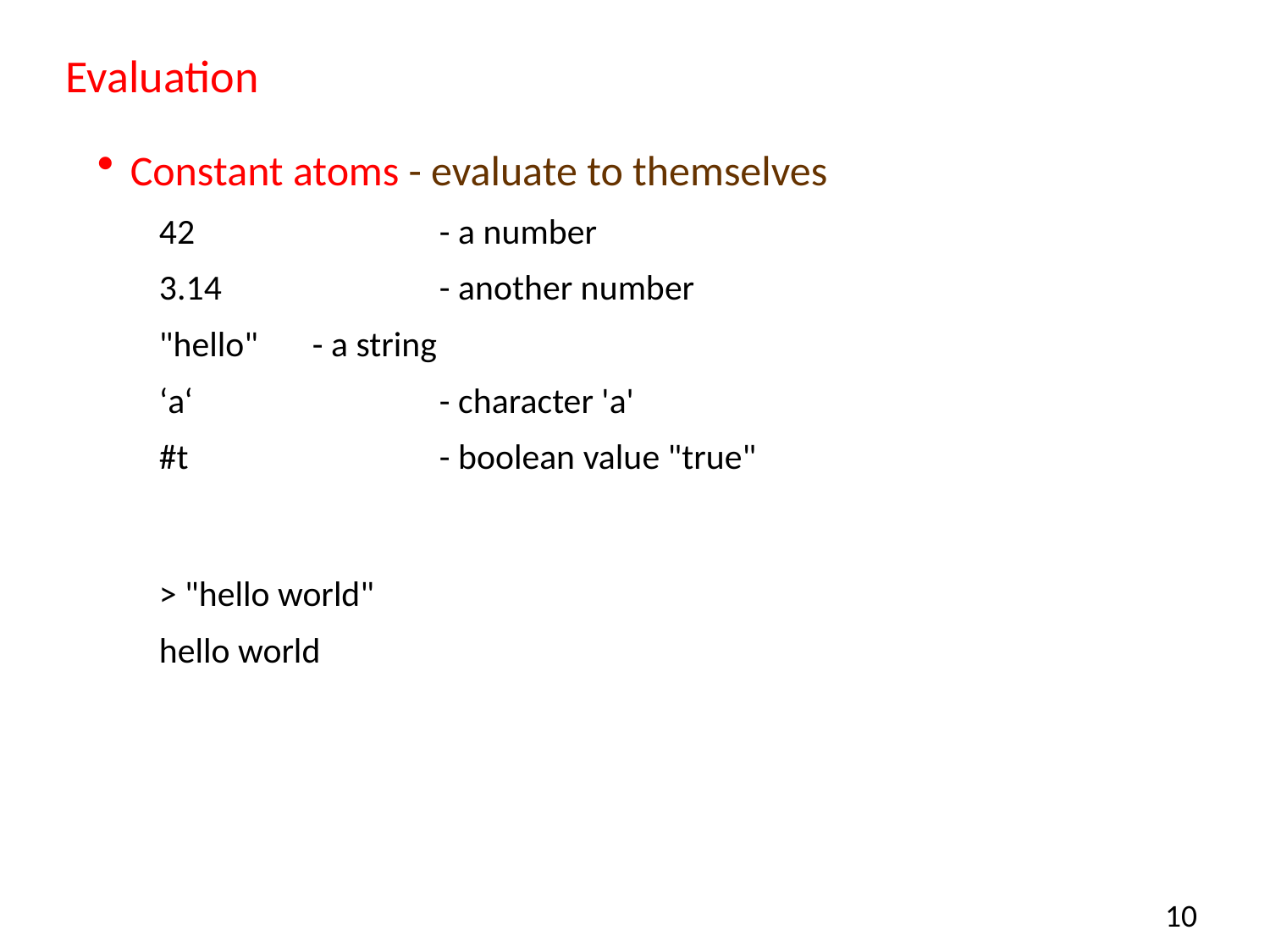

# Evaluation
Constant atoms - evaluate to themselves
42		- a number
3.14		- another number
"hello"	- a string
‘a‘		- character 'a'
#t		- boolean value "true"

> "hello world"
hello world

10